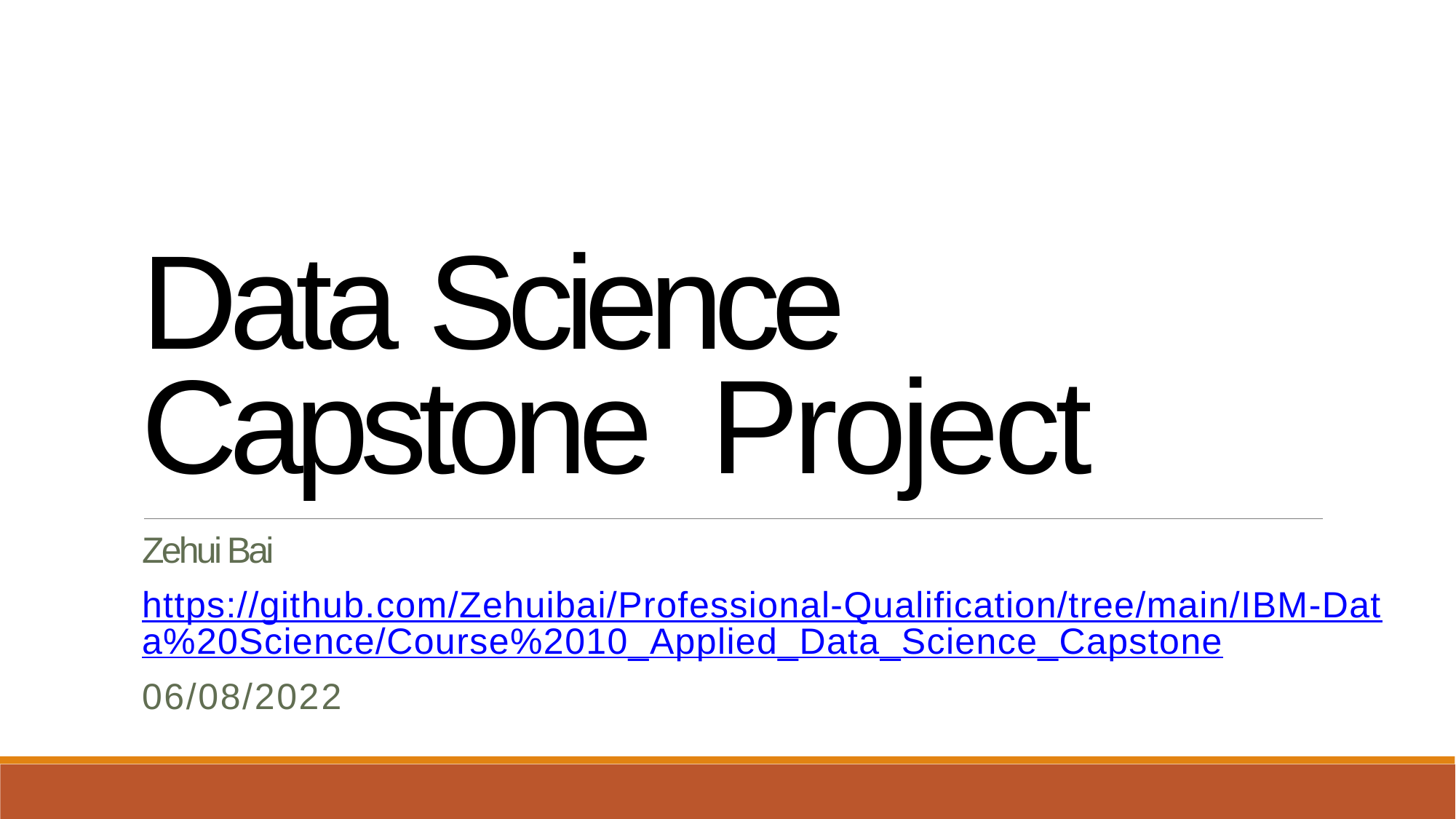

Data Science Capstone  Project
Zehui Bai
https://github.com/Zehuibai/Professional-Qualification/tree/main/IBM-Data%20Science/Course%2010_Applied_Data_Science_Capstone
06/08/2022